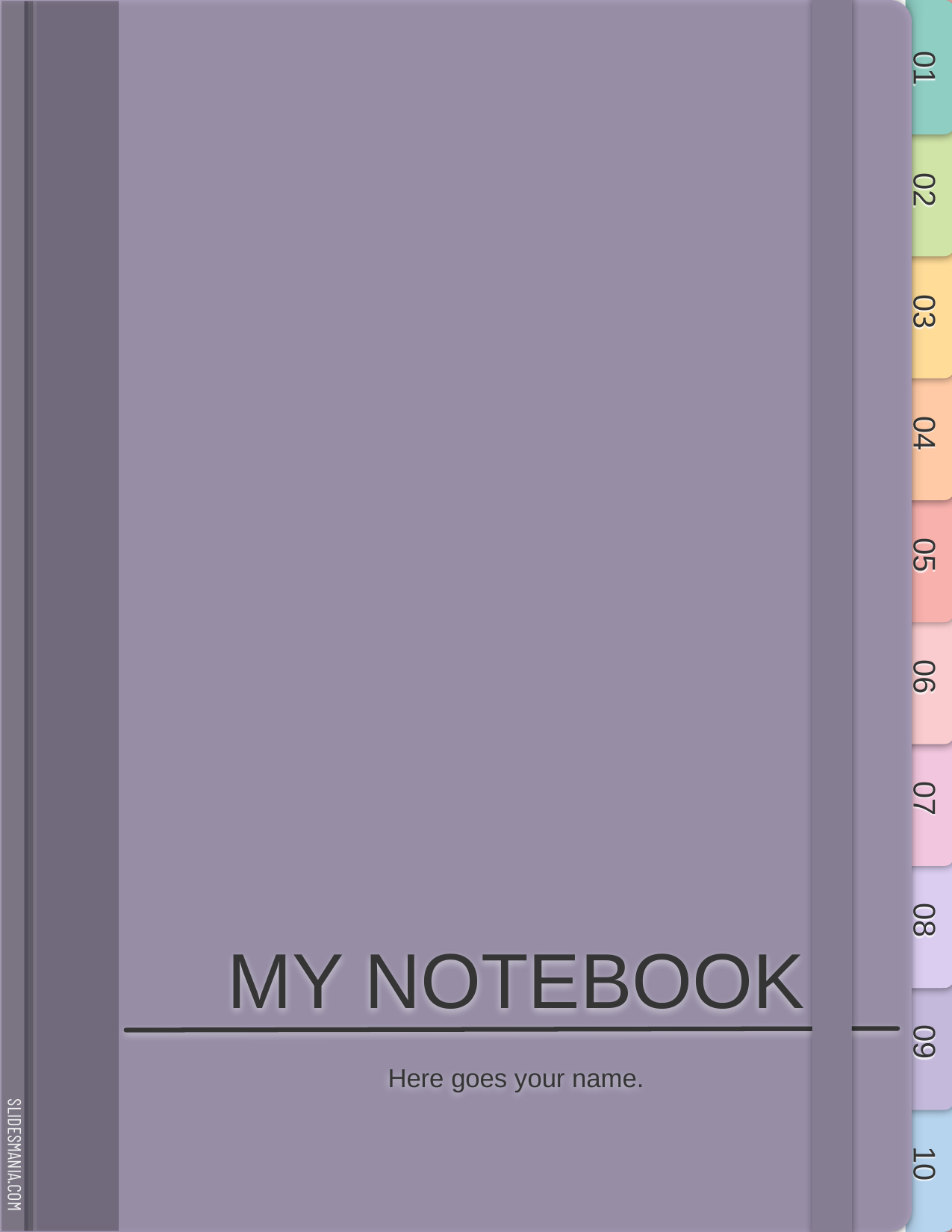

# MY NOTEBOOK

Here goes your name.